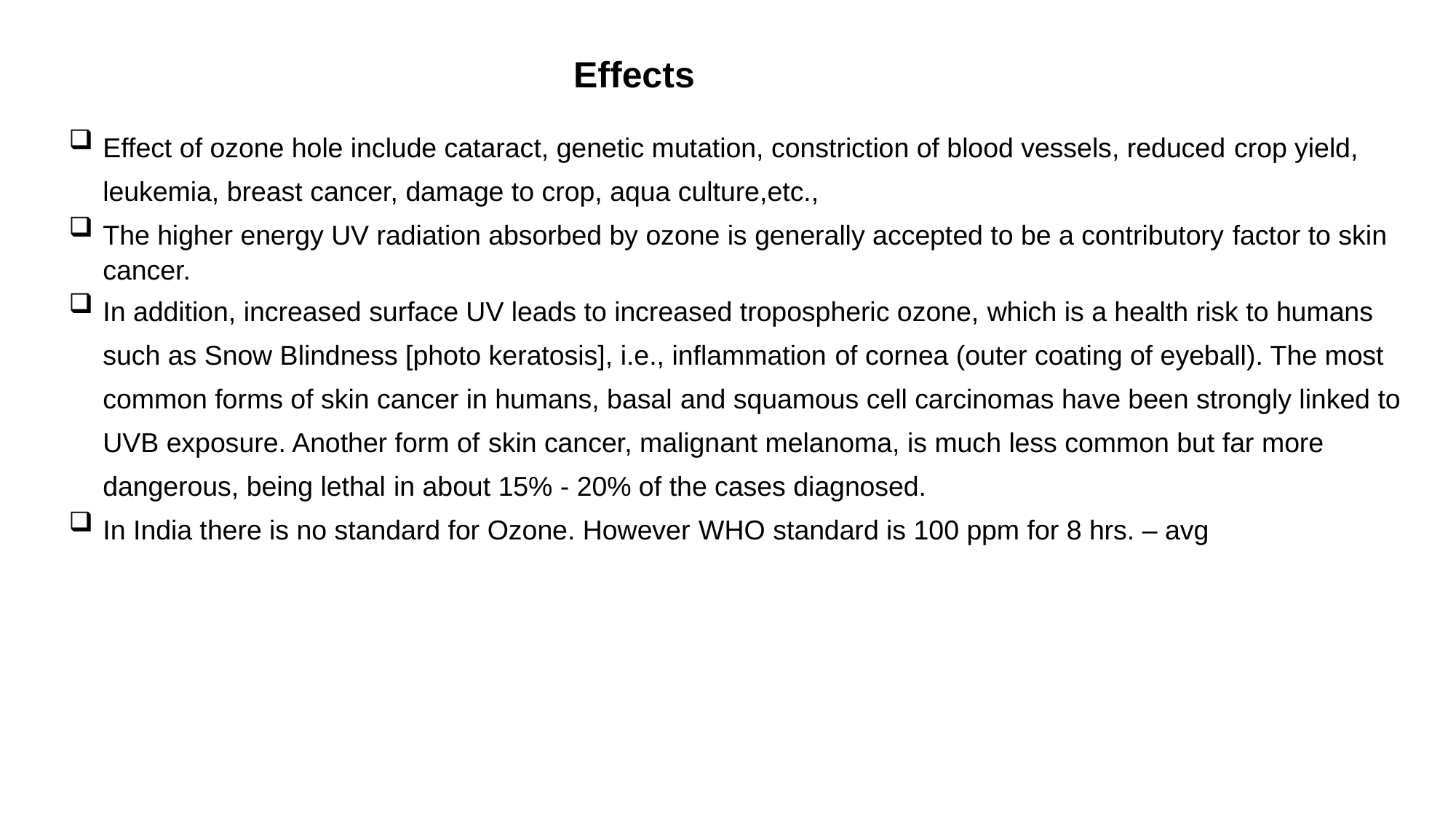

Effects
Effect of ozone hole include cataract, genetic mutation, constriction of blood vessels, reduced crop yield, leukemia, breast cancer, damage to crop, aqua culture,etc.,
The higher energy UV radiation absorbed by ozone is generally accepted to be a contributory factor to skin cancer.
In addition, increased surface UV leads to increased tropospheric ozone, which is a health risk to humans such as Snow Blindness [photo keratosis], i.e., inflammation of cornea (outer coating of eyeball). The most common forms of skin cancer in humans, basal and squamous cell carcinomas have been strongly linked to UVB exposure. Another form of skin cancer, malignant melanoma, is much less common but far more dangerous, being lethal in about 15% - 20% of the cases diagnosed.
In India there is no standard for Ozone. However WHO standard is 100 ppm for 8 hrs. – avg